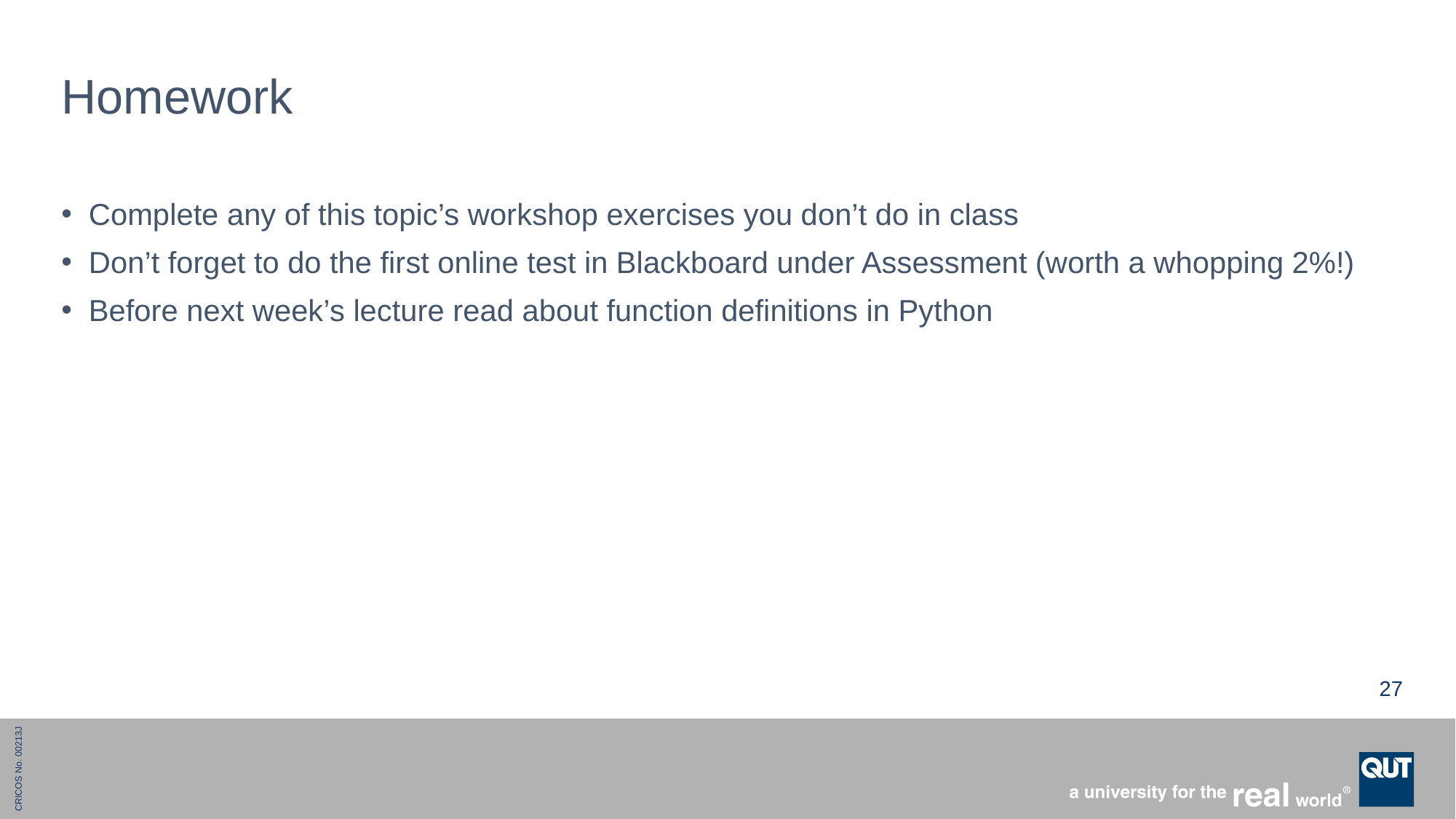

# Homework
Complete any of this topic’s workshop exercises you don’t do in class
Don’t forget to do the first online test in Blackboard under Assessment (worth a whopping 2%!)
Before next week’s lecture read about function definitions in Python
27